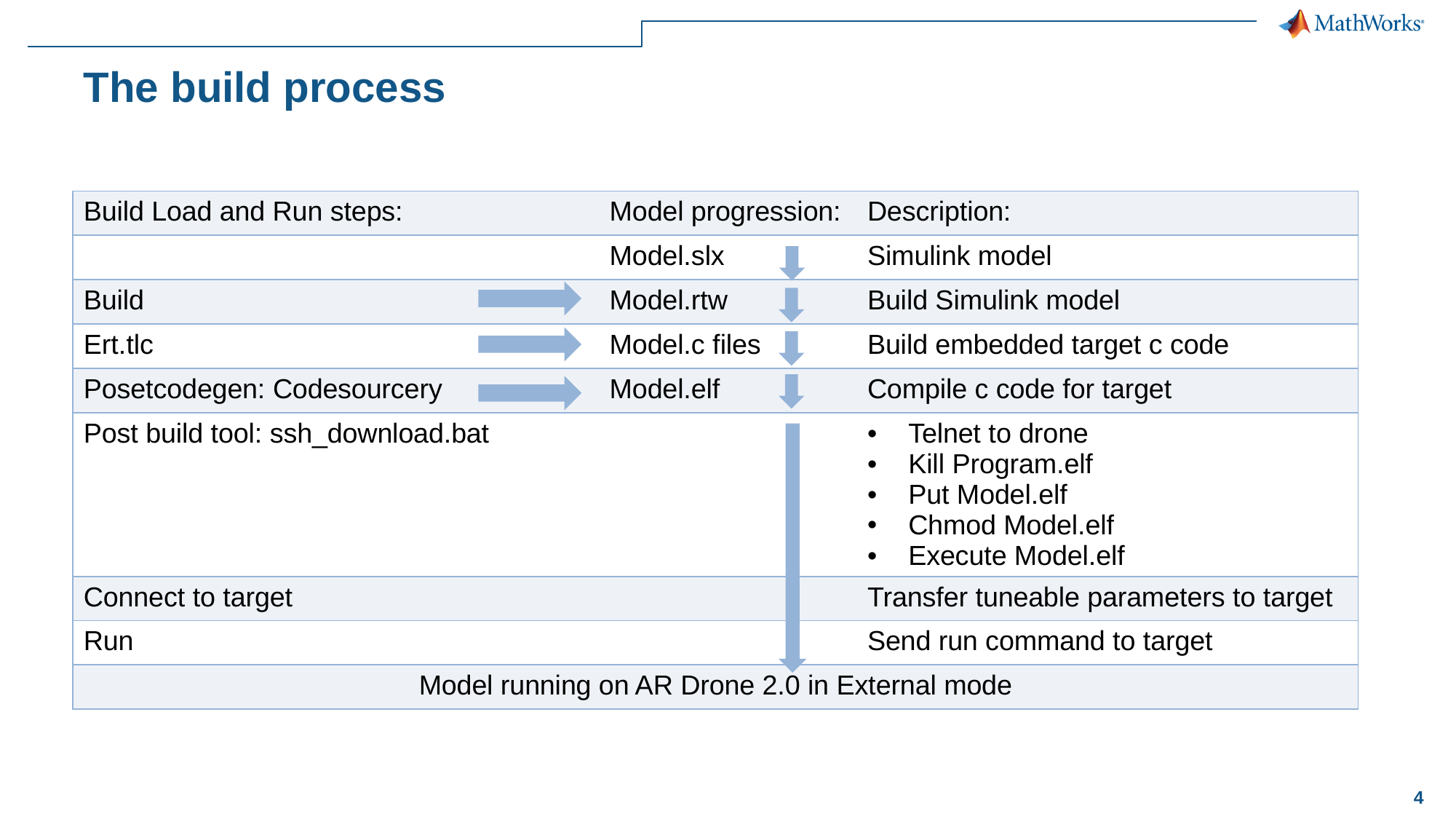

# The build process
| Build Load and Run steps: | Model progression: | Description: |
| --- | --- | --- |
|  | Model.slx | Simulink model |
| Build | Model.rtw | Build Simulink model |
| Ert.tlc | Model.c files | Build embedded target c code |
| Posetcodegen: Codesourcery | Model.elf | Compile c code for target |
| Post build tool: ssh\_download.bat |  | Telnet to drone Kill Program.elf Put Model.elf Chmod Model.elf Execute Model.elf |
| Connect to target |  | Transfer tuneable parameters to target |
| Run |  | Send run command to target |
| Model running on AR Drone 2.0 in External mode |  |  |